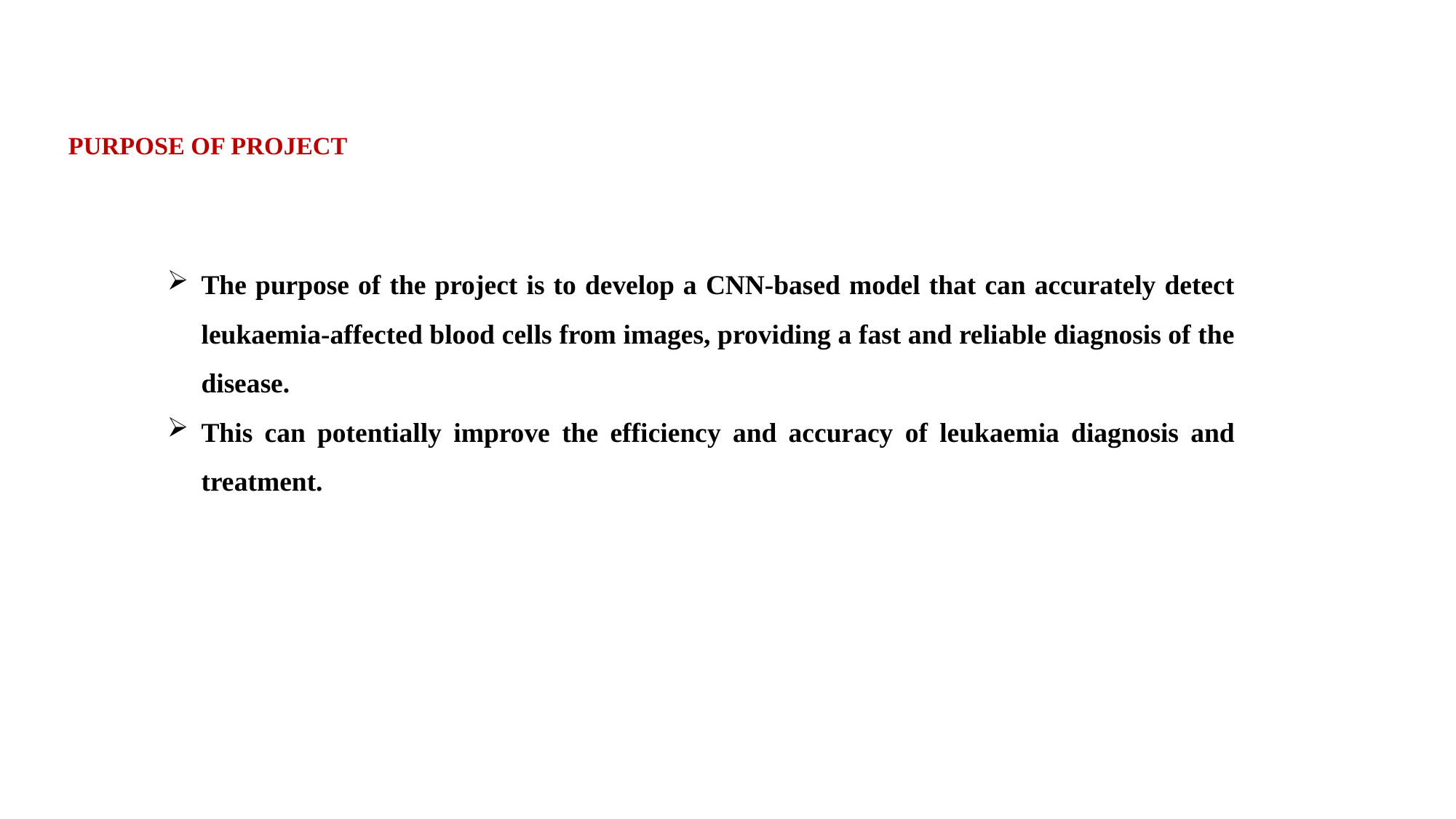

# PURPOSE OF PROJECT
The purpose of the project is to develop a CNN-based model that can accurately detect leukaemia-affected blood cells from images, providing a fast and reliable diagnosis of the disease.
This can potentially improve the efficiency and accuracy of leukaemia diagnosis and treatment.